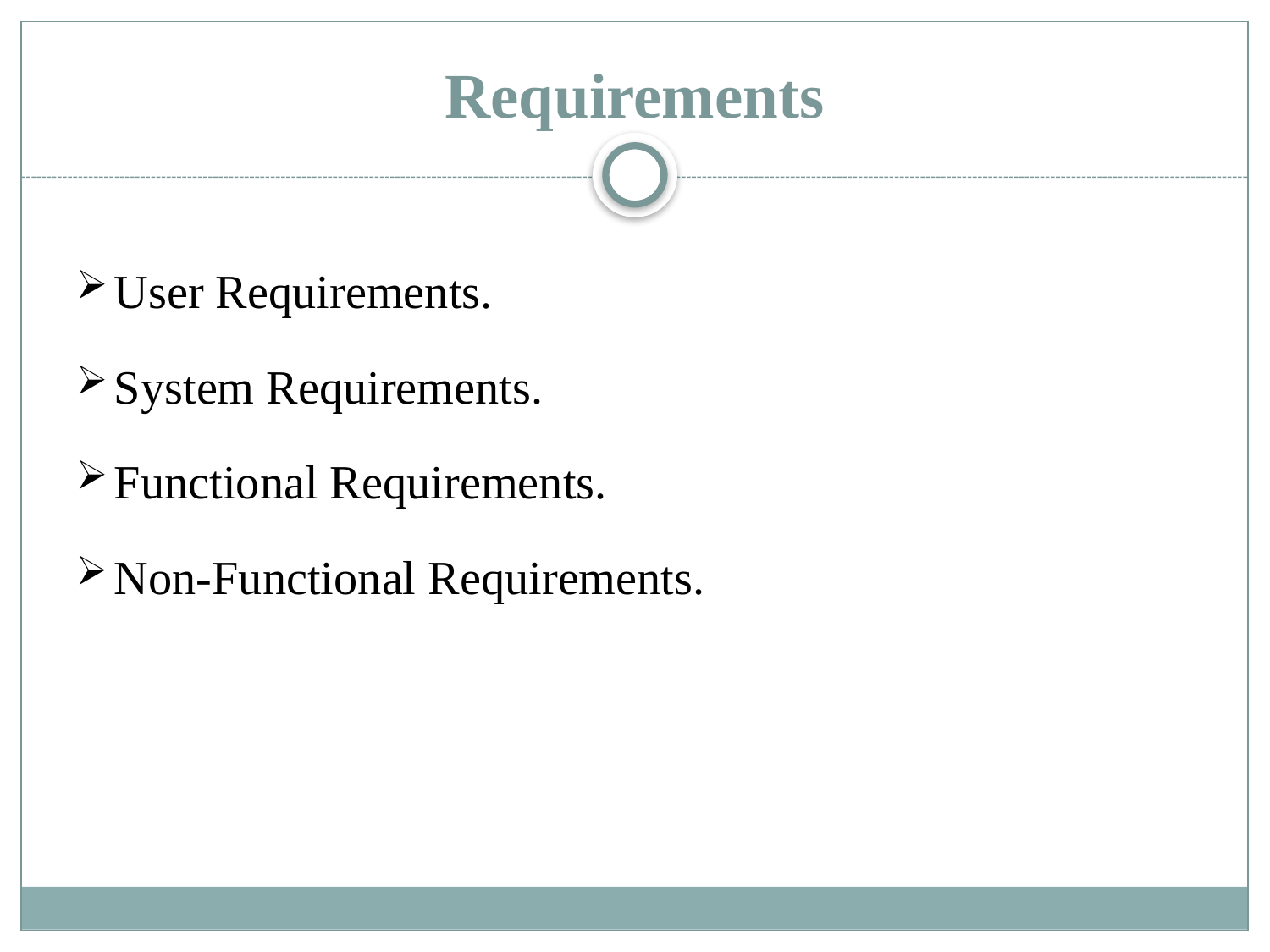

# Requirements
User Requirements.
System Requirements.
Functional Requirements.
Non-Functional Requirements.